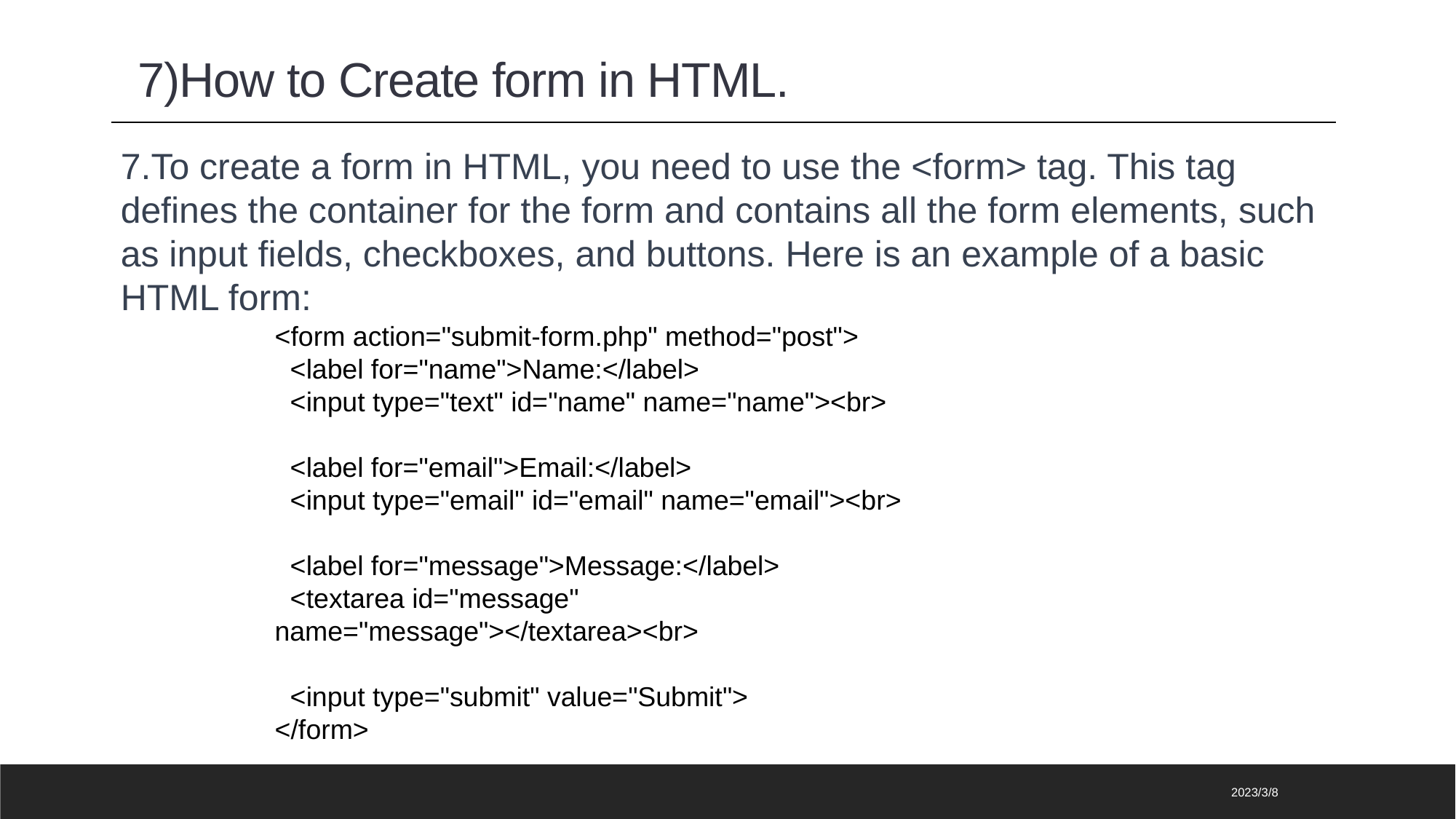

7)How to Create form in HTML.
To create a form in HTML, you need to use the <form> tag. This tag defines the container for the form and contains all the form elements, such as input fields, checkboxes, and buttons. Here is an example of a basic HTML form:
<form action="submit-form.php" method="post">
  <label for="name">Name:</label>
  <input type="text" id="name" name="name"><br>

  <label for="email">Email:</label>
  <input type="email" id="email" name="email"><br>

  <label for="message">Message:</label>
  <textarea id="message" name="message"></textarea><br>

  <input type="submit" value="Submit">
</form>
2023/3/8